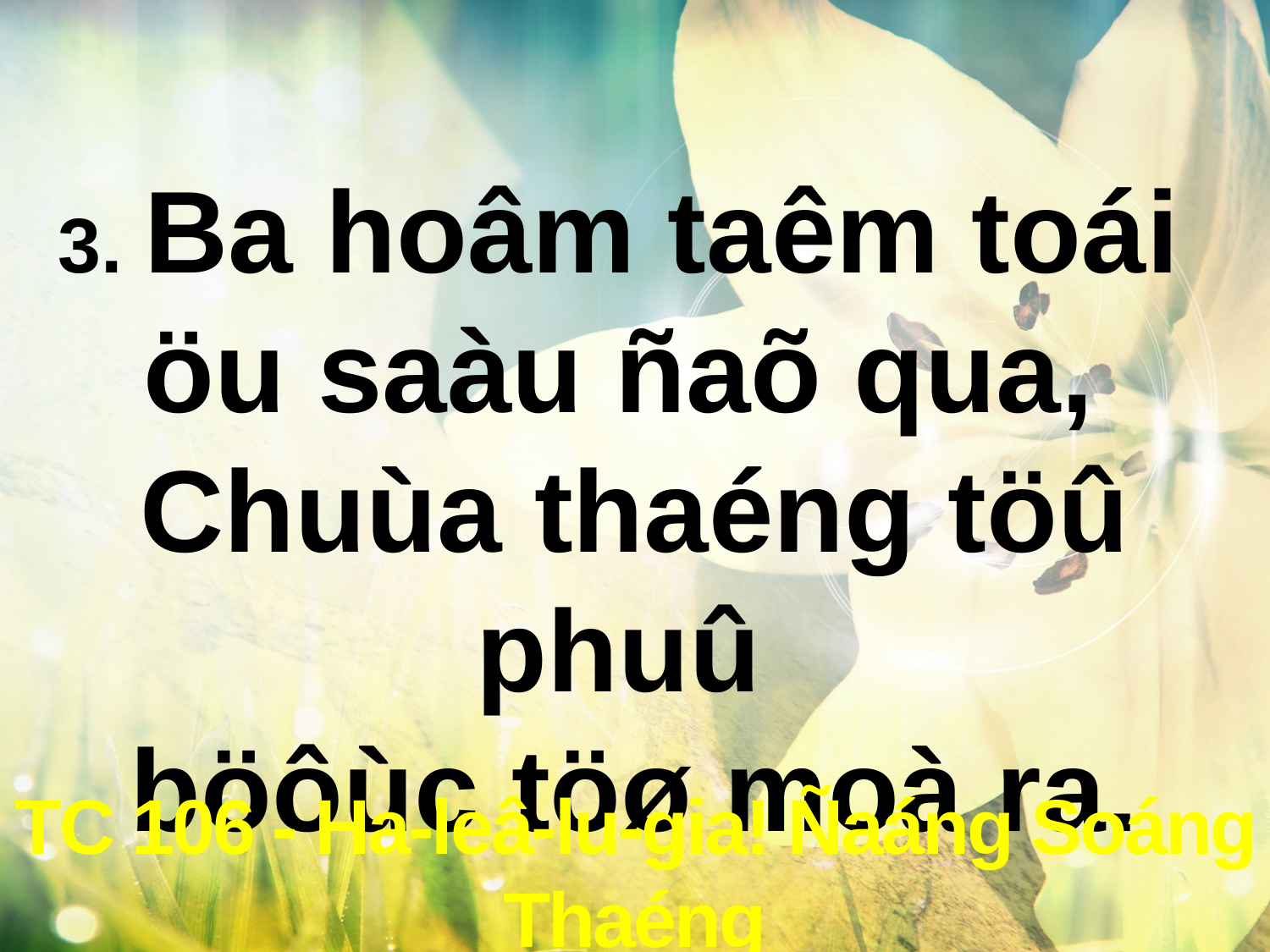

3. Ba hoâm taêm toái
öu saàu ñaõ qua,
Chuùa thaéng töû phuû
böôùc töø moà ra.
TC 106 - Ha-leâ-lu-gia! Ñaáng Soáng Thaéng